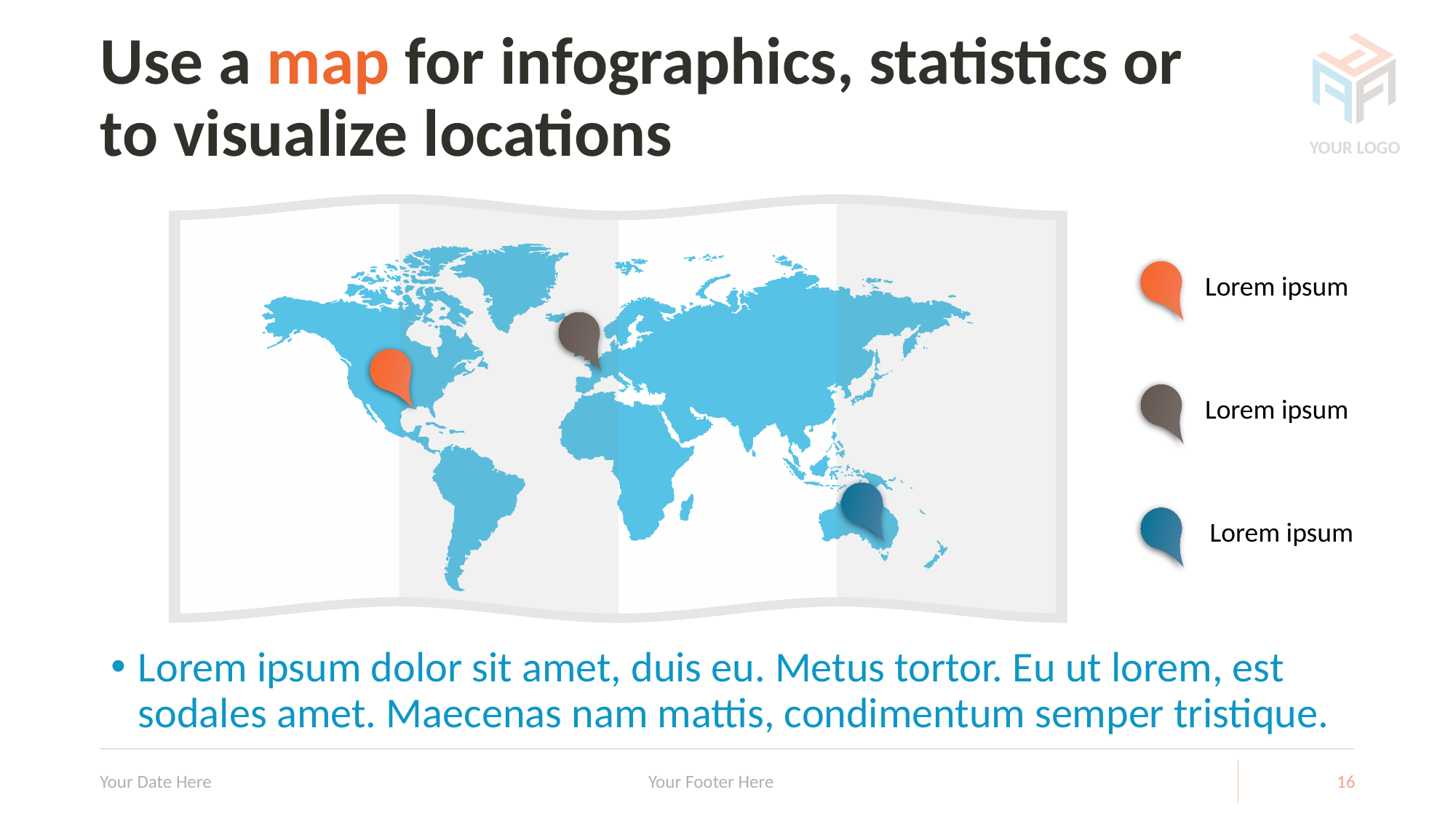

# Use a map for infographics, statistics or to visualize locations

YOUR LOGO

Lorem ipsum

Lorem ipsum

Lorem ipsum
Lorem ipsum dolor sit amet, duis eu. Metus tortor. Eu ut lorem, est sodales amet. Maecenas nam mattis, condimentum semper tristique.
Your Date Here
Your Footer Here
16